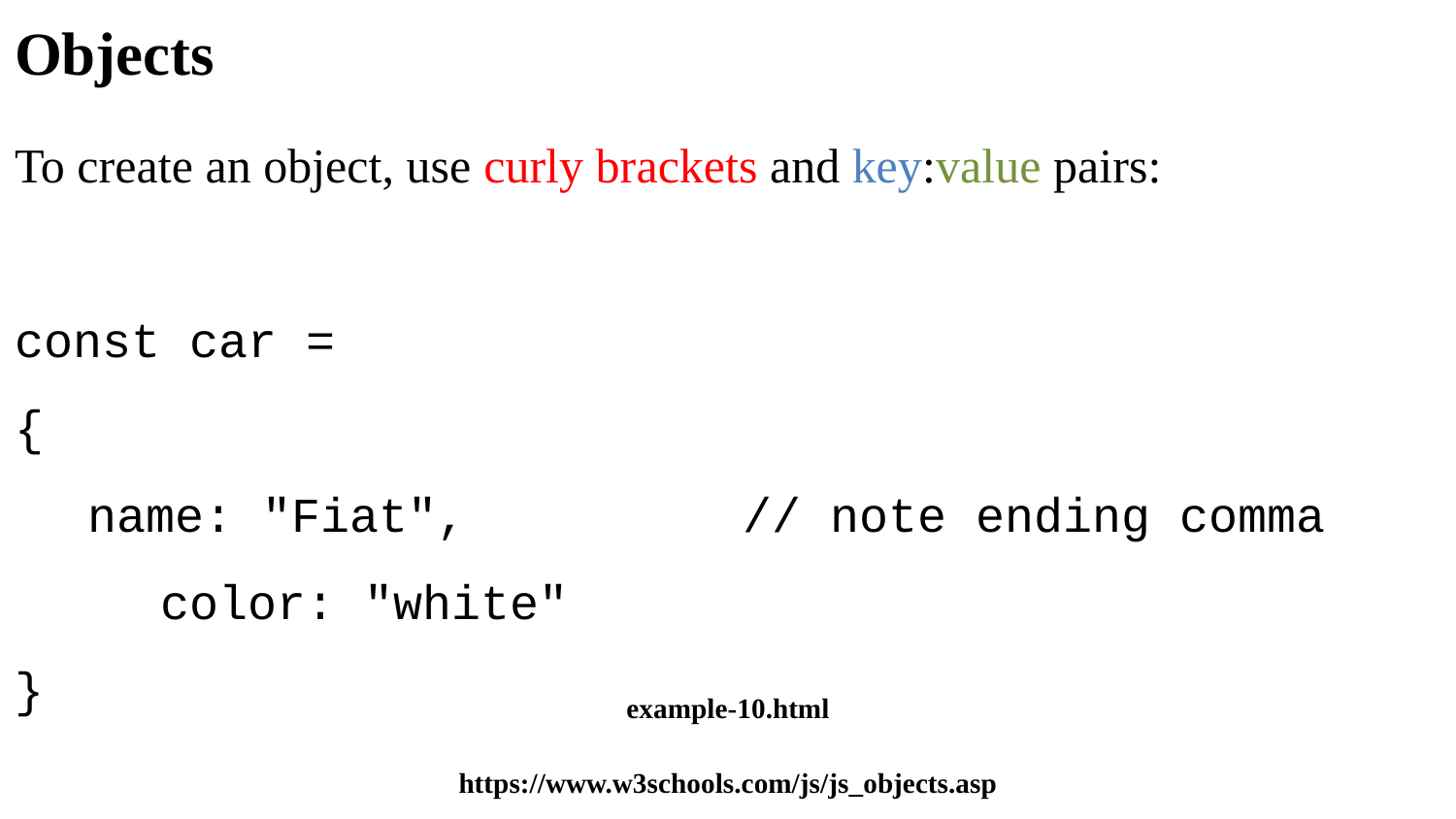

# Objects
To create an object, use curly brackets and key:value pairs:

const car =
{
name: "Fiat", 		// note ending comma
	color: "white"
}
example-10.html
https://www.w3schools.com/js/js_objects.asp